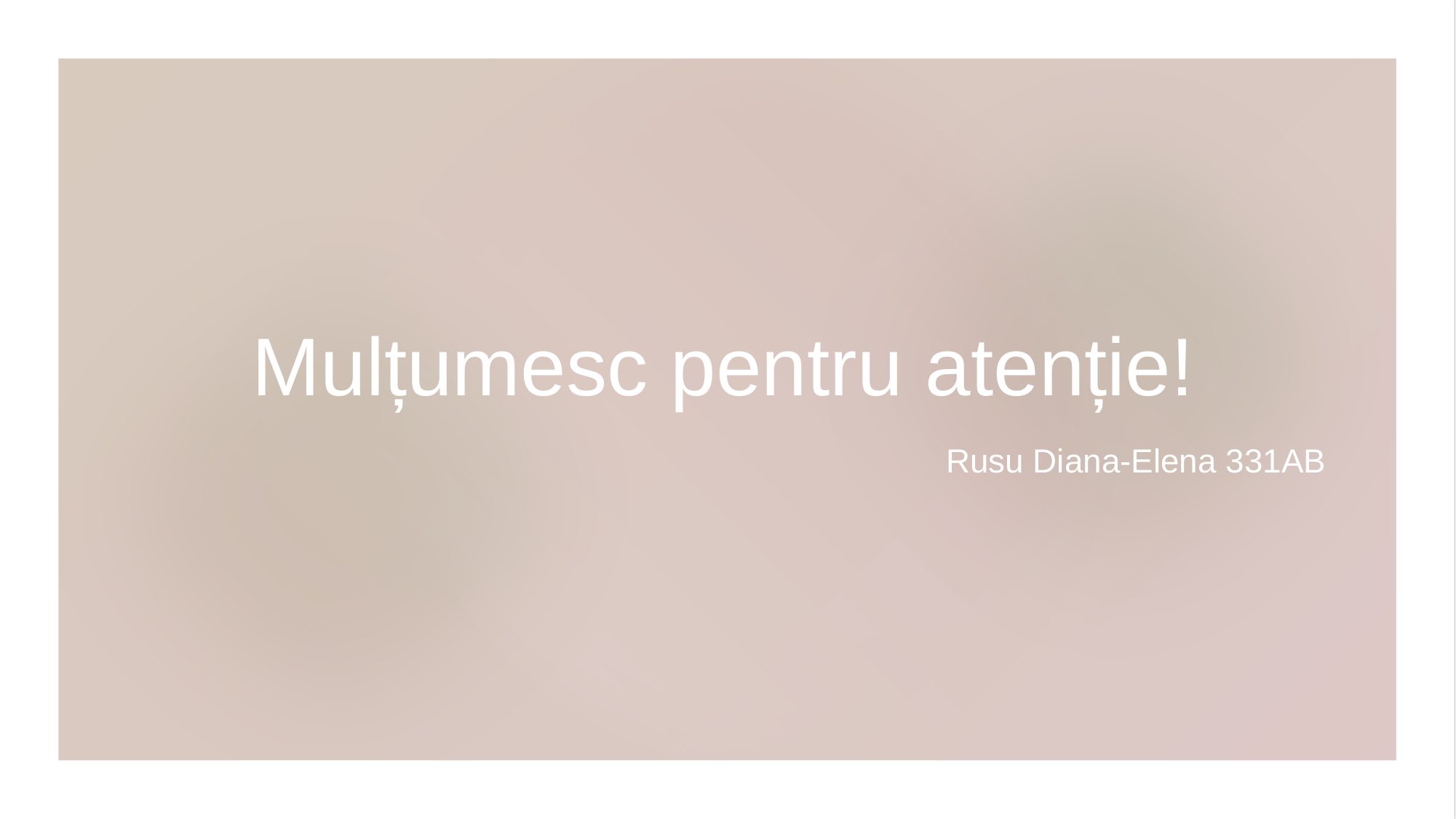

# Mulțumesc pentru atenție!

Rusu Diana-Elena 331AB